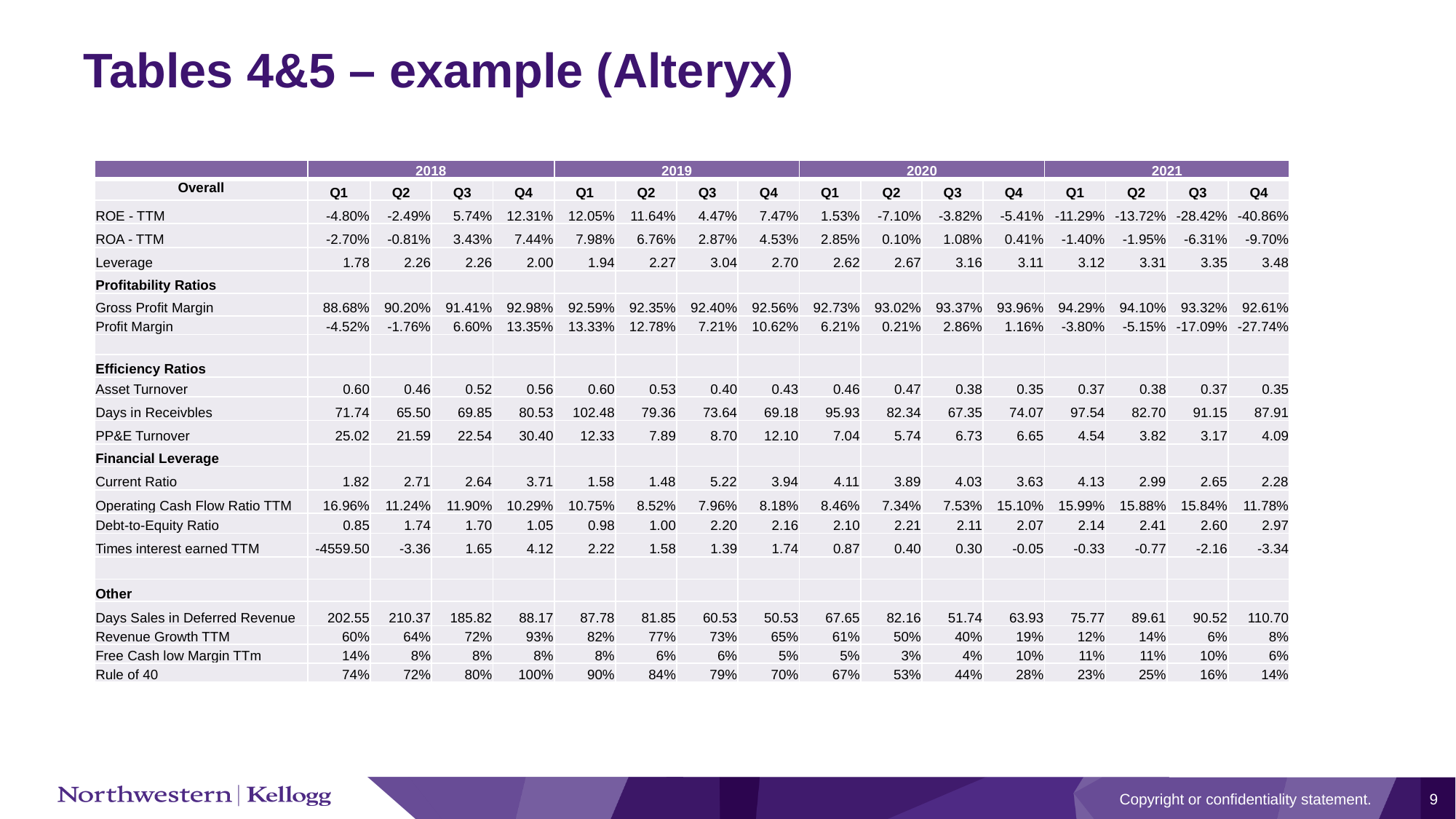

# Tables 4&5 – example (Alteryx)
|  | 2018 |  |  |  | 2019 |  |  |  | 2020 |  |  |  | 2021 |  |  |  |
| --- | --- | --- | --- | --- | --- | --- | --- | --- | --- | --- | --- | --- | --- | --- | --- | --- |
| Overall | Q1 | Q2 | Q3 | Q4 | Q1 | Q2 | Q3 | Q4 | Q1 | Q2 | Q3 | Q4 | Q1 | Q2 | Q3 | Q4 |
| ROE - TTM | -4.80% | -2.49% | 5.74% | 12.31% | 12.05% | 11.64% | 4.47% | 7.47% | 1.53% | -7.10% | -3.82% | -5.41% | -11.29% | -13.72% | -28.42% | -40.86% |
| ROA - TTM | -2.70% | -0.81% | 3.43% | 7.44% | 7.98% | 6.76% | 2.87% | 4.53% | 2.85% | 0.10% | 1.08% | 0.41% | -1.40% | -1.95% | -6.31% | -9.70% |
| Leverage | 1.78 | 2.26 | 2.26 | 2.00 | 1.94 | 2.27 | 3.04 | 2.70 | 2.62 | 2.67 | 3.16 | 3.11 | 3.12 | 3.31 | 3.35 | 3.48 |
| Profitability Ratios |  |  |  |  |  |  |  |  |  |  |  |  |  |  |  |  |
| Gross Profit Margin | 88.68% | 90.20% | 91.41% | 92.98% | 92.59% | 92.35% | 92.40% | 92.56% | 92.73% | 93.02% | 93.37% | 93.96% | 94.29% | 94.10% | 93.32% | 92.61% |
| Profit Margin | -4.52% | -1.76% | 6.60% | 13.35% | 13.33% | 12.78% | 7.21% | 10.62% | 6.21% | 0.21% | 2.86% | 1.16% | -3.80% | -5.15% | -17.09% | -27.74% |
|  |  |  |  |  |  |  |  |  |  |  |  |  |  |  |  |  |
| Efficiency Ratios |  |  |  |  |  |  |  |  |  |  |  |  |  |  |  |  |
| Asset Turnover | 0.60 | 0.46 | 0.52 | 0.56 | 0.60 | 0.53 | 0.40 | 0.43 | 0.46 | 0.47 | 0.38 | 0.35 | 0.37 | 0.38 | 0.37 | 0.35 |
| Days in Receivbles | 71.74 | 65.50 | 69.85 | 80.53 | 102.48 | 79.36 | 73.64 | 69.18 | 95.93 | 82.34 | 67.35 | 74.07 | 97.54 | 82.70 | 91.15 | 87.91 |
| PP&E Turnover | 25.02 | 21.59 | 22.54 | 30.40 | 12.33 | 7.89 | 8.70 | 12.10 | 7.04 | 5.74 | 6.73 | 6.65 | 4.54 | 3.82 | 3.17 | 4.09 |
| Financial Leverage |  |  |  |  |  |  |  |  |  |  |  |  |  |  |  |  |
| Current Ratio | 1.82 | 2.71 | 2.64 | 3.71 | 1.58 | 1.48 | 5.22 | 3.94 | 4.11 | 3.89 | 4.03 | 3.63 | 4.13 | 2.99 | 2.65 | 2.28 |
| Operating Cash Flow Ratio TTM | 16.96% | 11.24% | 11.90% | 10.29% | 10.75% | 8.52% | 7.96% | 8.18% | 8.46% | 7.34% | 7.53% | 15.10% | 15.99% | 15.88% | 15.84% | 11.78% |
| Debt-to-Equity Ratio | 0.85 | 1.74 | 1.70 | 1.05 | 0.98 | 1.00 | 2.20 | 2.16 | 2.10 | 2.21 | 2.11 | 2.07 | 2.14 | 2.41 | 2.60 | 2.97 |
| Times interest earned TTM | -4559.50 | -3.36 | 1.65 | 4.12 | 2.22 | 1.58 | 1.39 | 1.74 | 0.87 | 0.40 | 0.30 | -0.05 | -0.33 | -0.77 | -2.16 | -3.34 |
|  |  |  |  |  |  |  |  |  |  |  |  |  |  |  |  |  |
| Other |  |  |  |  |  |  |  |  |  |  |  |  |  |  |  |  |
| Days Sales in Deferred Revenue | 202.55 | 210.37 | 185.82 | 88.17 | 87.78 | 81.85 | 60.53 | 50.53 | 67.65 | 82.16 | 51.74 | 63.93 | 75.77 | 89.61 | 90.52 | 110.70 |
| Revenue Growth TTM | 60% | 64% | 72% | 93% | 82% | 77% | 73% | 65% | 61% | 50% | 40% | 19% | 12% | 14% | 6% | 8% |
| Free Cash low Margin TTm | 14% | 8% | 8% | 8% | 8% | 6% | 6% | 5% | 5% | 3% | 4% | 10% | 11% | 11% | 10% | 6% |
| Rule of 40 | 74% | 72% | 80% | 100% | 90% | 84% | 79% | 70% | 67% | 53% | 44% | 28% | 23% | 25% | 16% | 14% |
Copyright or confidentiality statement.
9